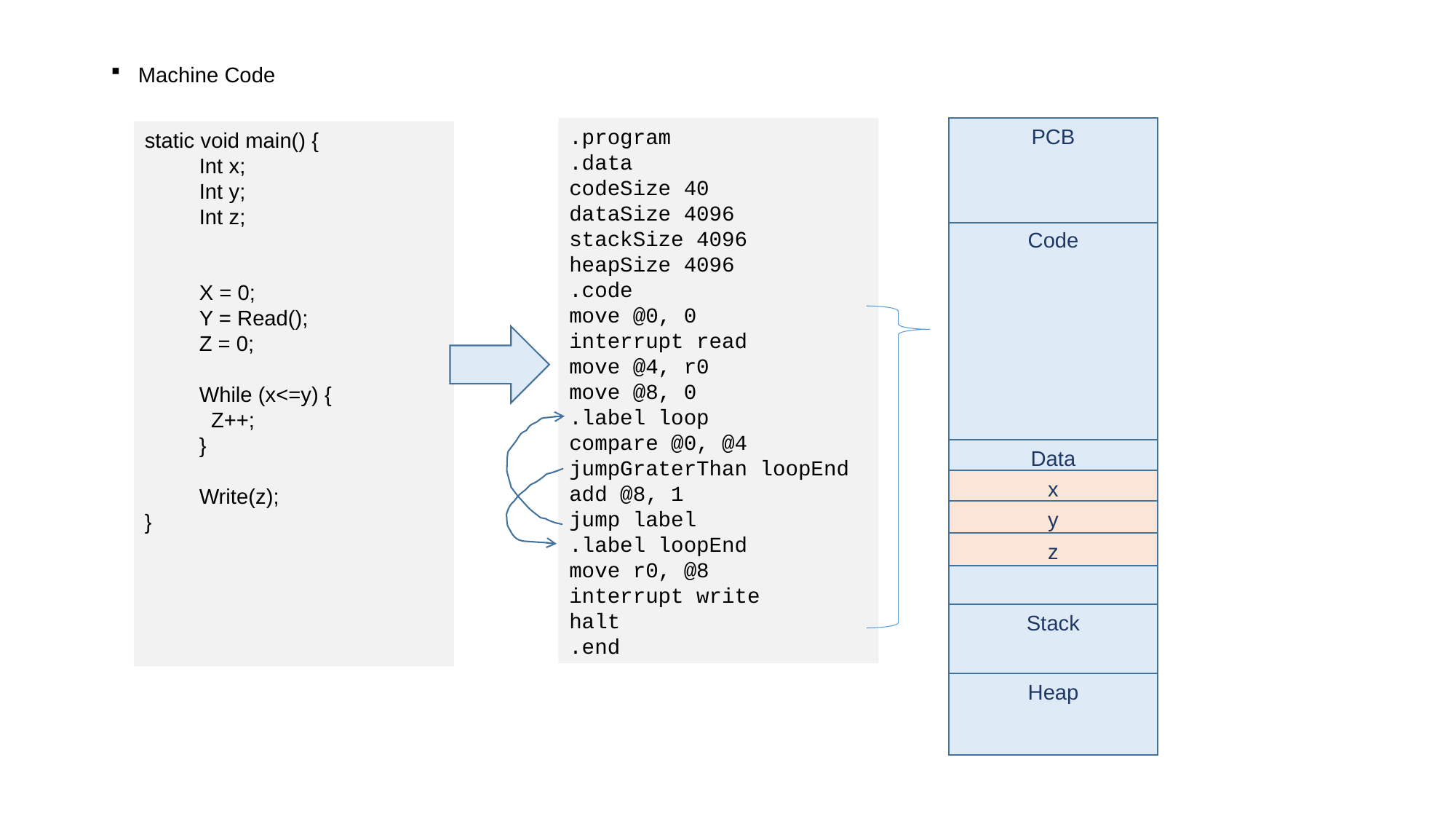

Machine Code

.program
.data
codeSize 40
dataSize 4096
stackSize 4096
heapSize 4096
.code
move @0, 0
interrupt read
move @4, r0
move @8, 0
.label loop
compare @0, @4
jumpGraterThan loopEnd
add @8, 1
jump label
.label loopEnd
move r0, @8
interrupt write
halt
.end
PCB
static void main() {
Int x;
Int y;
Int z;

X = 0;
Y = Read();
Z = 0;

While (x<=y) {
  Z++;
}

Write(z);
}
Code

Data

x
y
z
Stack
Heap